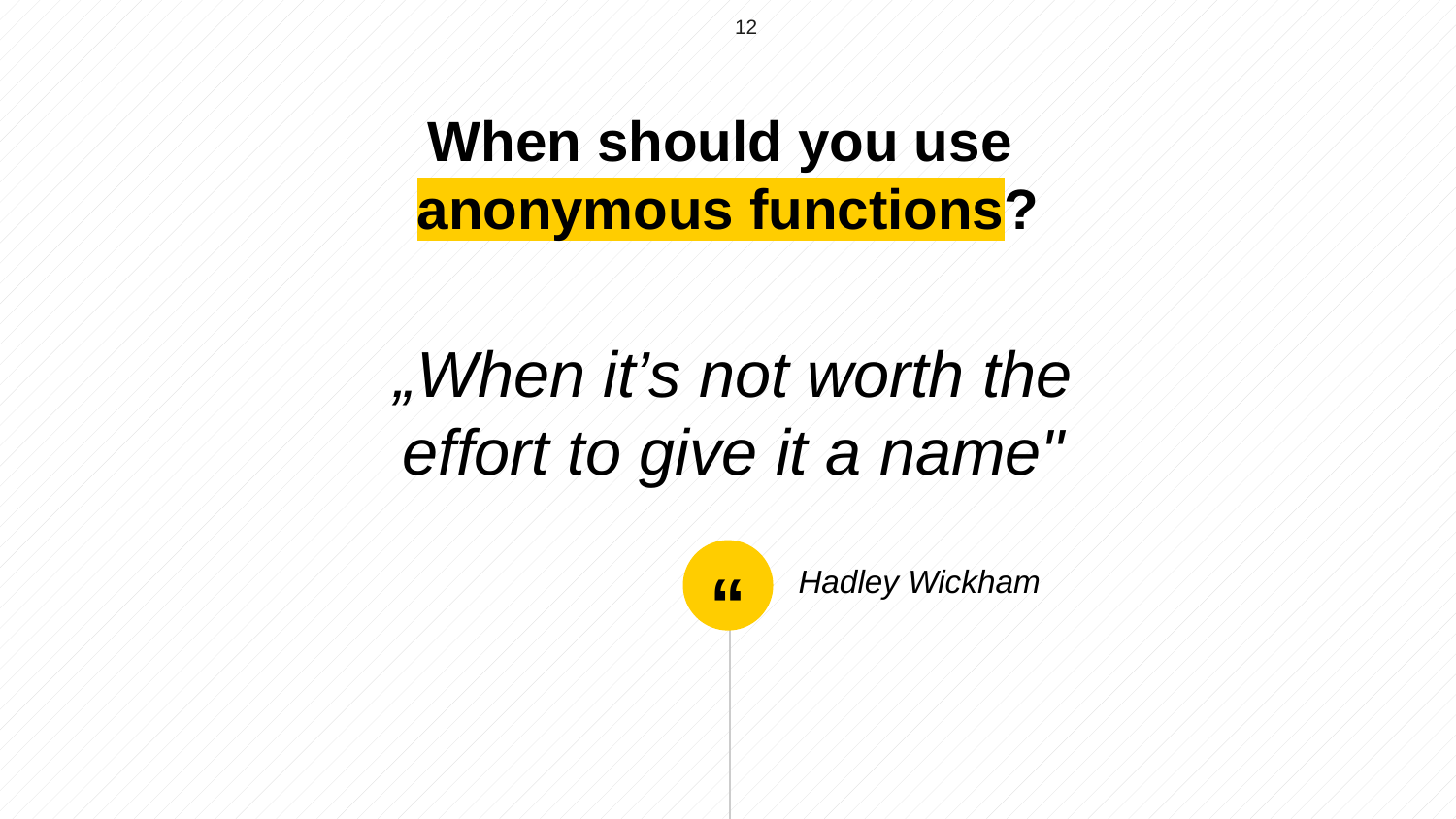

12
When should you use
anonymous functions?
„When it’s not worth the effort to give it a name"
Hadley Wickham